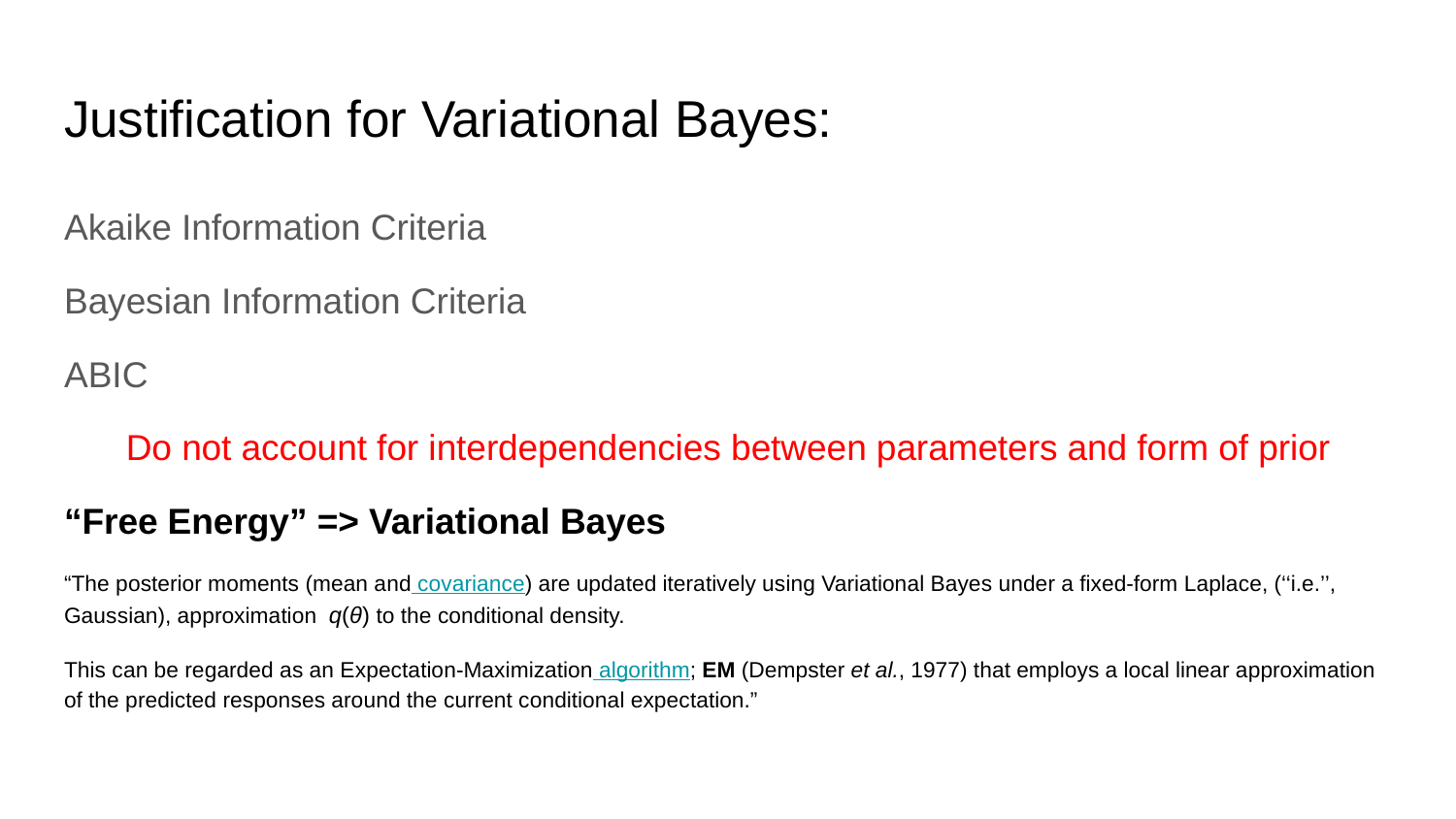

# Justification for Variational Bayes:
Akaike Information Criteria
Bayesian Information Criteria
ABIC
Do not account for interdependencies between parameters and form of prior
“Free Energy” => Variational Bayes
“The posterior moments (mean and covariance) are updated iteratively using Variational Bayes under a fixed-form Laplace, (‘‘i.e.’’, Gaussian), approximation  q(θ) to the conditional density.
This can be regarded as an Expectation-Maximization algorithm; EM (Dempster et al., 1977) that employs a local linear approximation of the predicted responses around the current conditional expectation.”